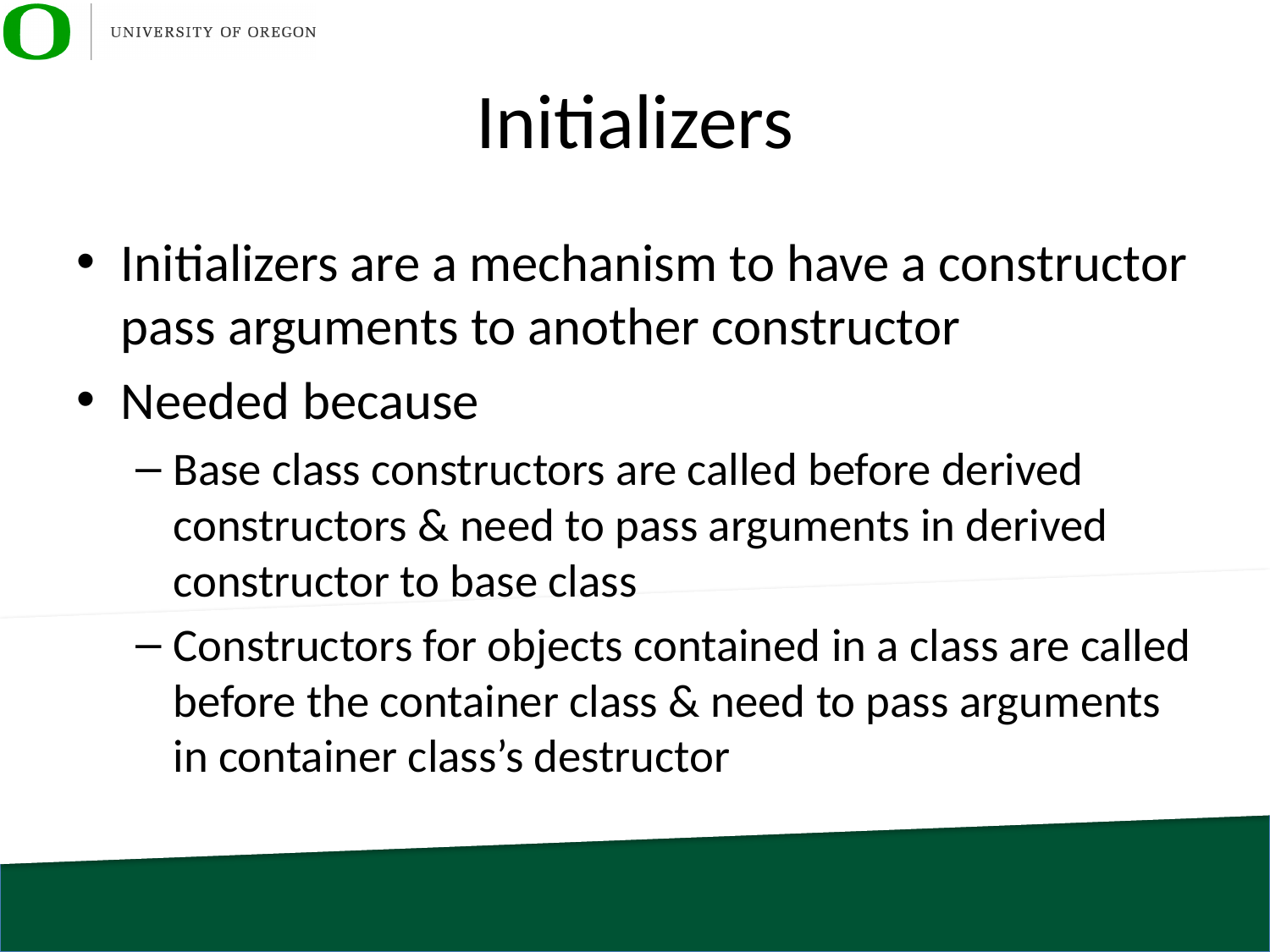

# Initializers
Initializers are a mechanism to have a constructor pass arguments to another constructor
Needed because
Base class constructors are called before derived constructors & need to pass arguments in derived constructor to base class
Constructors for objects contained in a class are called before the container class & need to pass arguments in container class’s destructor